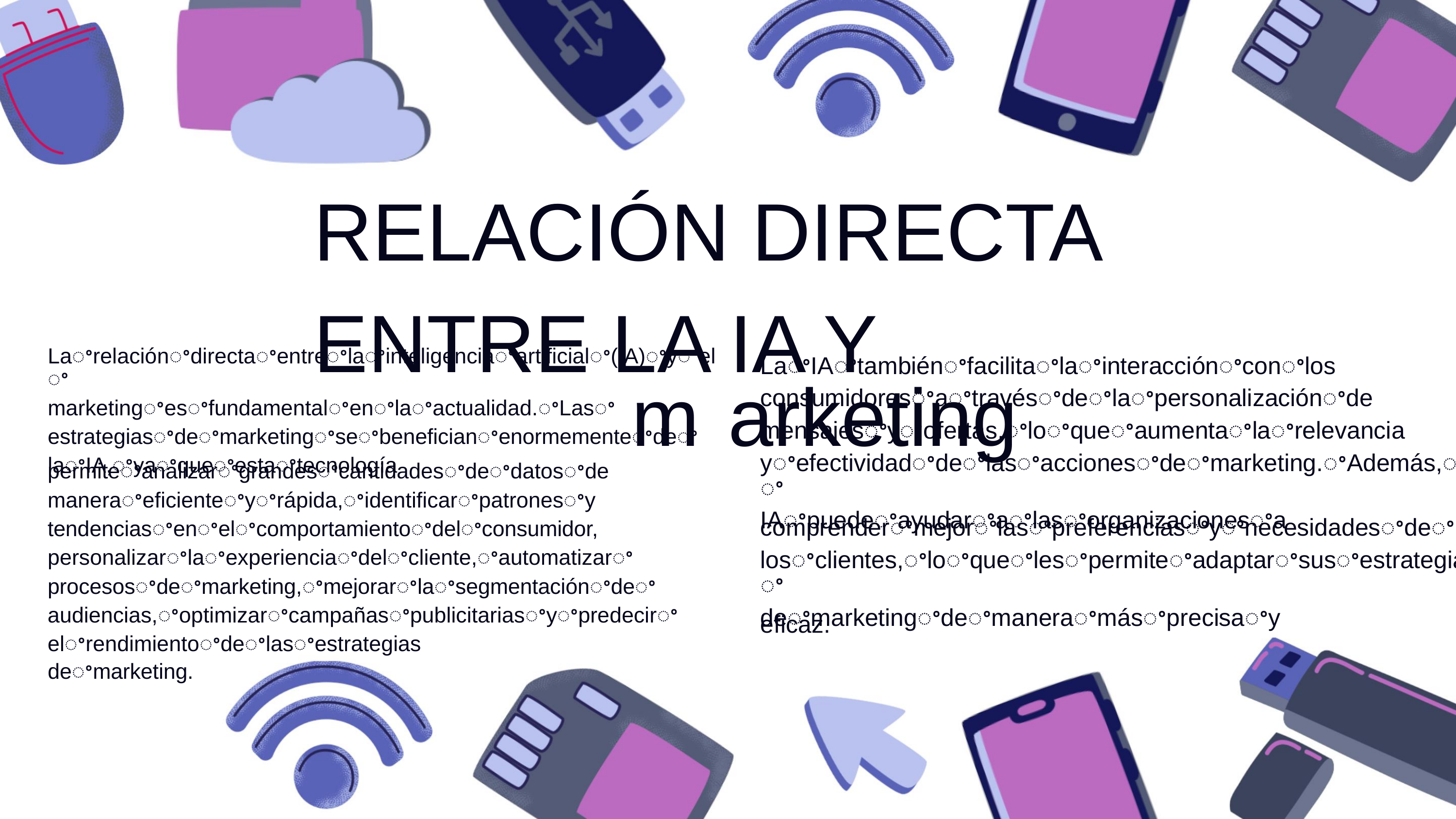

RELACIÓN DIRECTA ENTRE LA IA Y
m arketing
Laꢀrelaciónꢀdirectaꢀentreꢀlaꢀinteligenciaꢀartificialꢀ(IA)ꢀyꢀelꢀ
marketingꢀesꢀfundamentalꢀenꢀlaꢀactualidad.ꢀLasꢀ
estrategiasꢀdeꢀmarketingꢀseꢀbeneficianꢀenormementeꢀdeꢀ
laꢀIA,ꢀyaꢀqueꢀestaꢀtecnología
LaꢀIAꢀtambiénꢀfacilitaꢀlaꢀinteracciónꢀconꢀlos
consumidoresꢀaꢀtravésꢀdeꢀlaꢀpersonalizaciónꢀde
mensajesꢀyꢀofertas,ꢀloꢀqueꢀaumentaꢀlaꢀrelevancia
yꢀefectividadꢀdeꢀlasꢀaccionesꢀdeꢀmarketing.ꢀAdemás,ꢀlaꢀ
IAꢀpuedeꢀayudarꢀaꢀlasꢀorganizacionesꢀa
permiteꢀanalizarꢀgrandesꢀcantidadesꢀdeꢀdatosꢀde
maneraꢀeficienteꢀyꢀrápida,ꢀidentificarꢀpatronesꢀy
tendenciasꢀenꢀelꢀcomportamientoꢀdelꢀconsumidor,
personalizarꢀlaꢀexperienciaꢀdelꢀcliente,ꢀautomatizarꢀ
procesosꢀdeꢀmarketing,ꢀmejorarꢀlaꢀsegmentaciónꢀdeꢀ
audiencias,ꢀoptimizarꢀcampañasꢀpublicitariasꢀyꢀpredecirꢀ
elꢀrendimientoꢀdeꢀlasꢀestrategias
comprenderꢀmejorꢀlasꢀpreferenciasꢀyꢀnecesidadesꢀdeꢀ
losꢀclientes,ꢀloꢀqueꢀlesꢀpermiteꢀadaptarꢀsusꢀestrategiasꢀ
deꢀmarketingꢀdeꢀmaneraꢀmásꢀprecisaꢀy
eficaz.
deꢀmarketing.